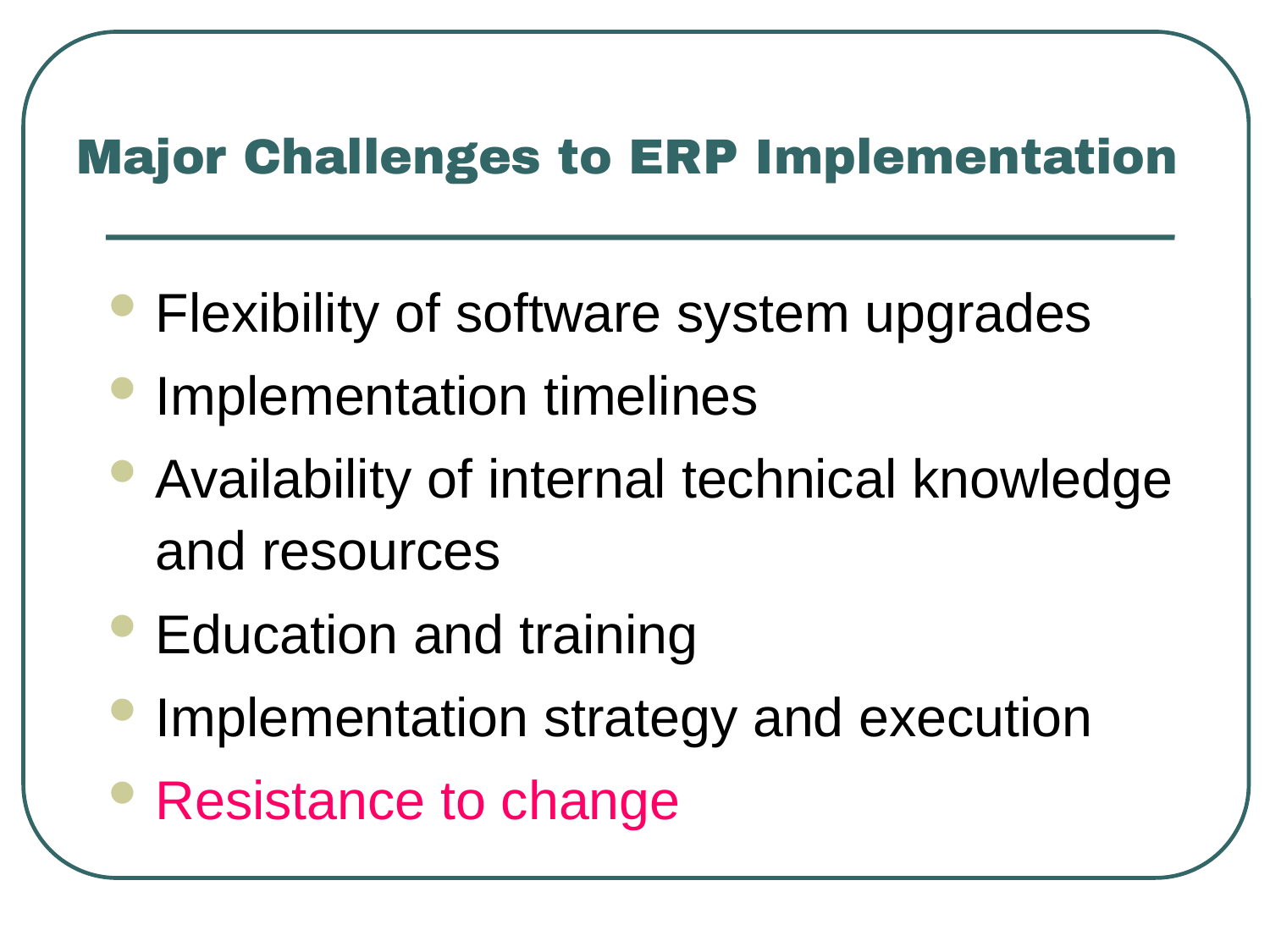

# Major Challenges to ERP Implementation
Flexibility of software system upgrades
Implementation timelines
Availability of internal technical knowledge and resources
Education and training
Implementation strategy and execution
Resistance to change